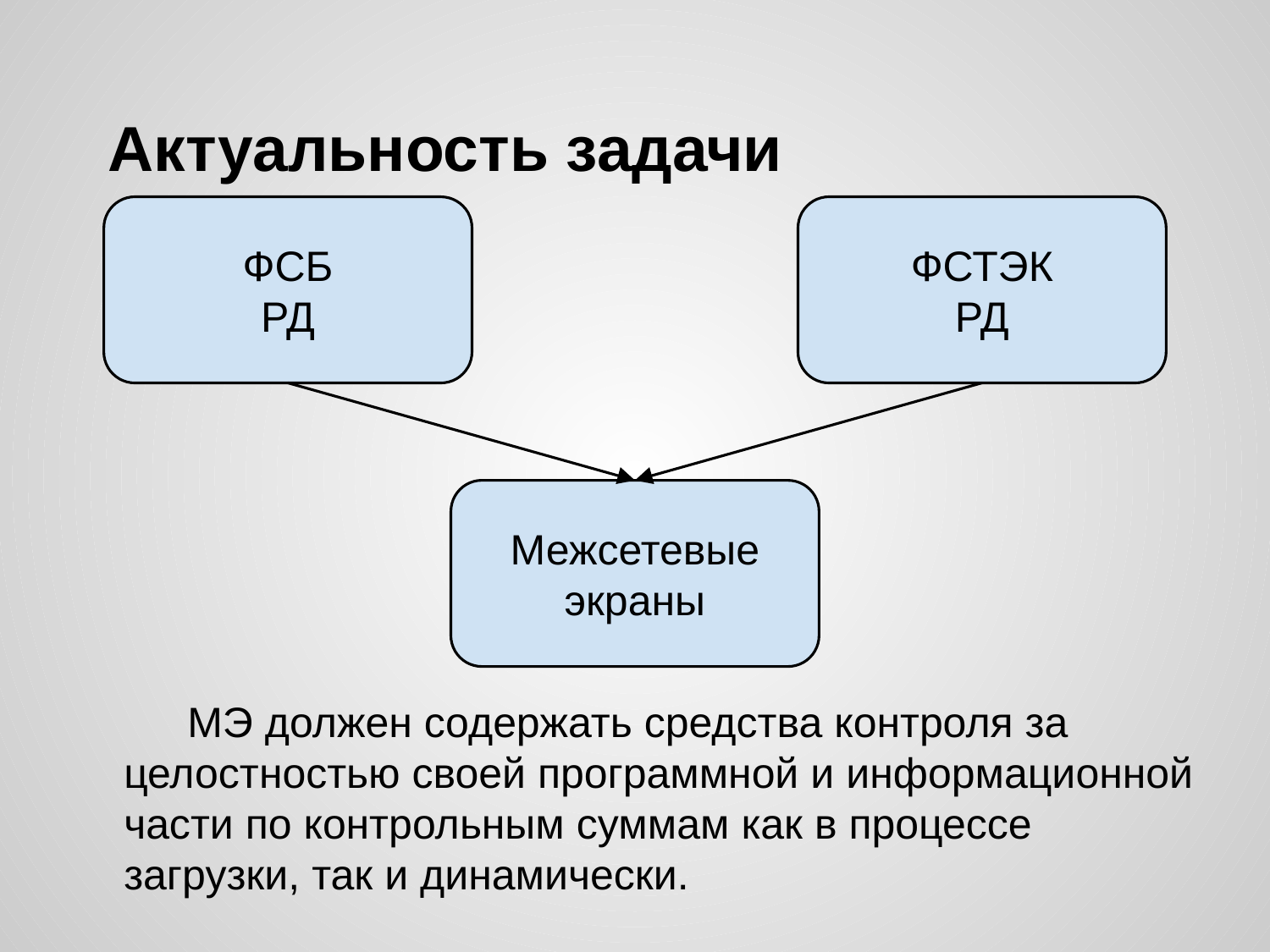

# Актуальность задачи

ФСБ
РД
ФСТЭК
РД

Межсетевые экраны
МЭ должен содержать средства контроля за целостностью своей программной и информационной части по контрольным суммам как в процессе загрузки, так и динамически.